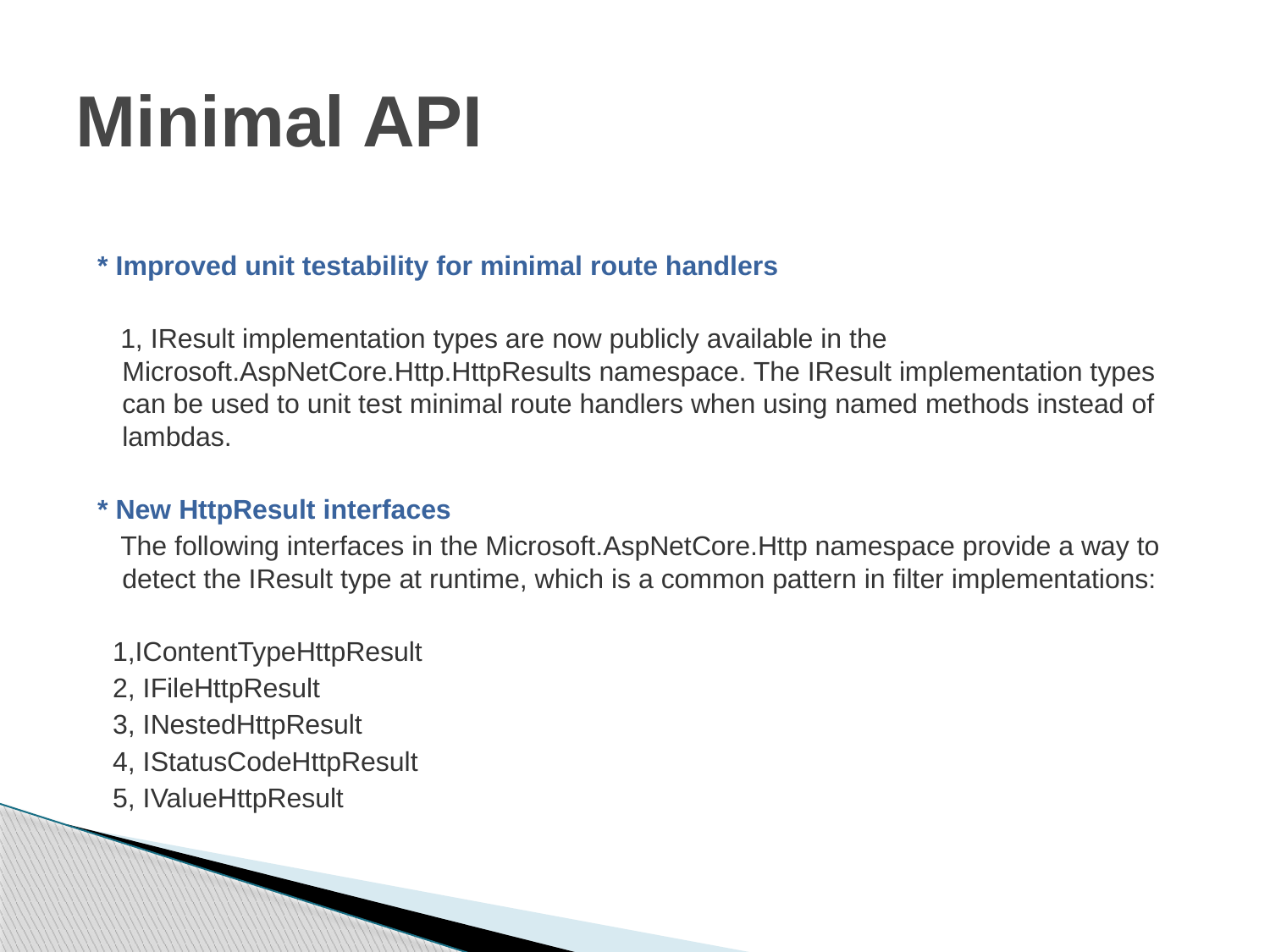

# Minimal API

 * Improved unit testability for minimal route handlers

    1, IResult implementation types are now publicly available in the Microsoft.AspNetCore.Http.HttpResults namespace. The IResult implementation types can be used to unit test minimal route handlers when using named methods instead of lambdas.

 * New HttpResult interfaces
    The following interfaces in the Microsoft.AspNetCore.Http namespace provide a way to detect the IResult type at runtime, which is a common pattern in filter implementations:

   1,IContentTypeHttpResult
   2, IFileHttpResult
   3, INestedHttpResult
   4, IStatusCodeHttpResult
   5, IValueHttpResult